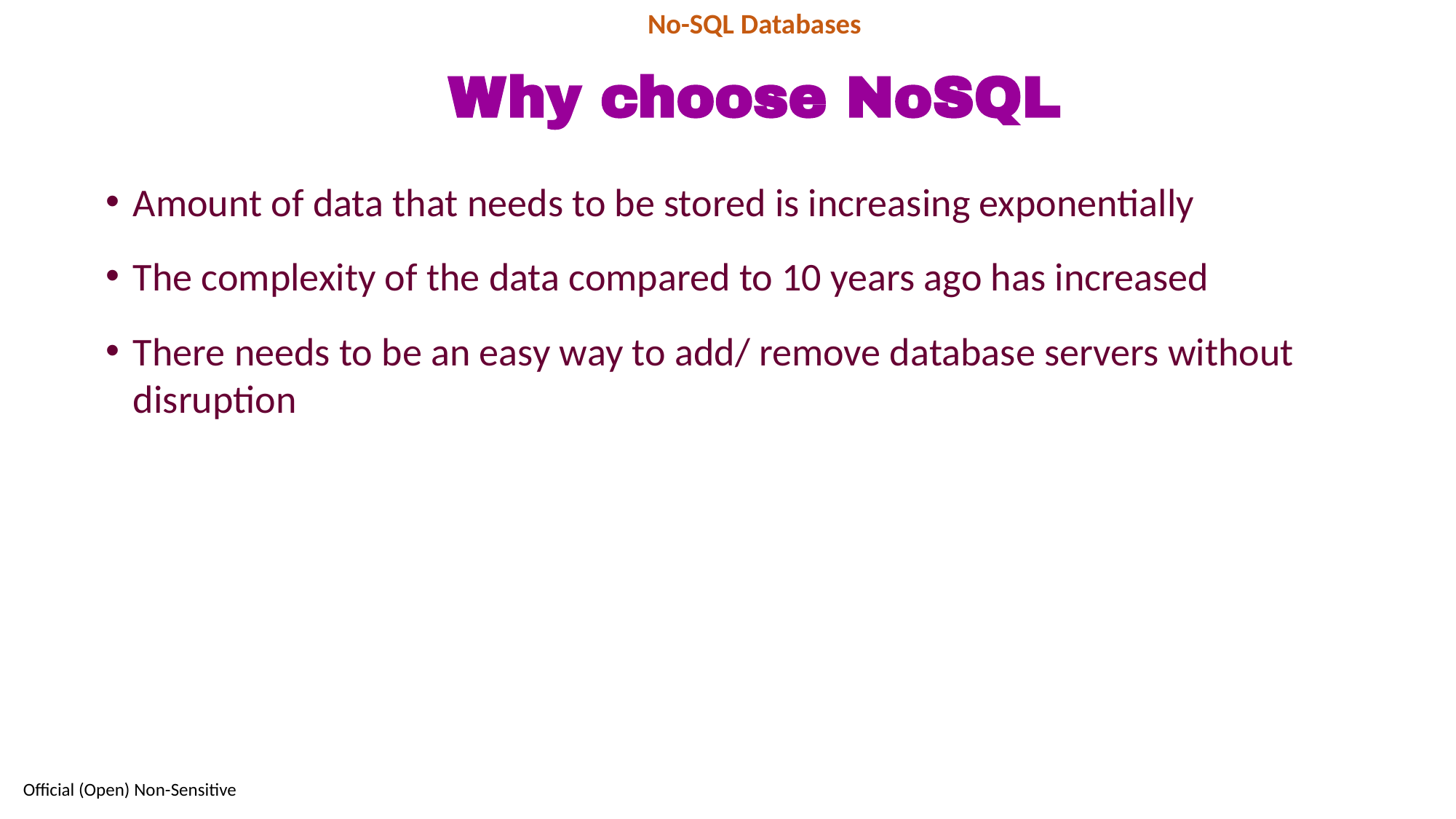

No-SQL Databases

# Why choose NoSQL
Amount of data that needs to be stored is increasing exponentially
The complexity of the data compared to 10 years ago has increased
There needs to be an easy way to add/ remove database servers without disruption
60
Official (Open) Non-Sensitive